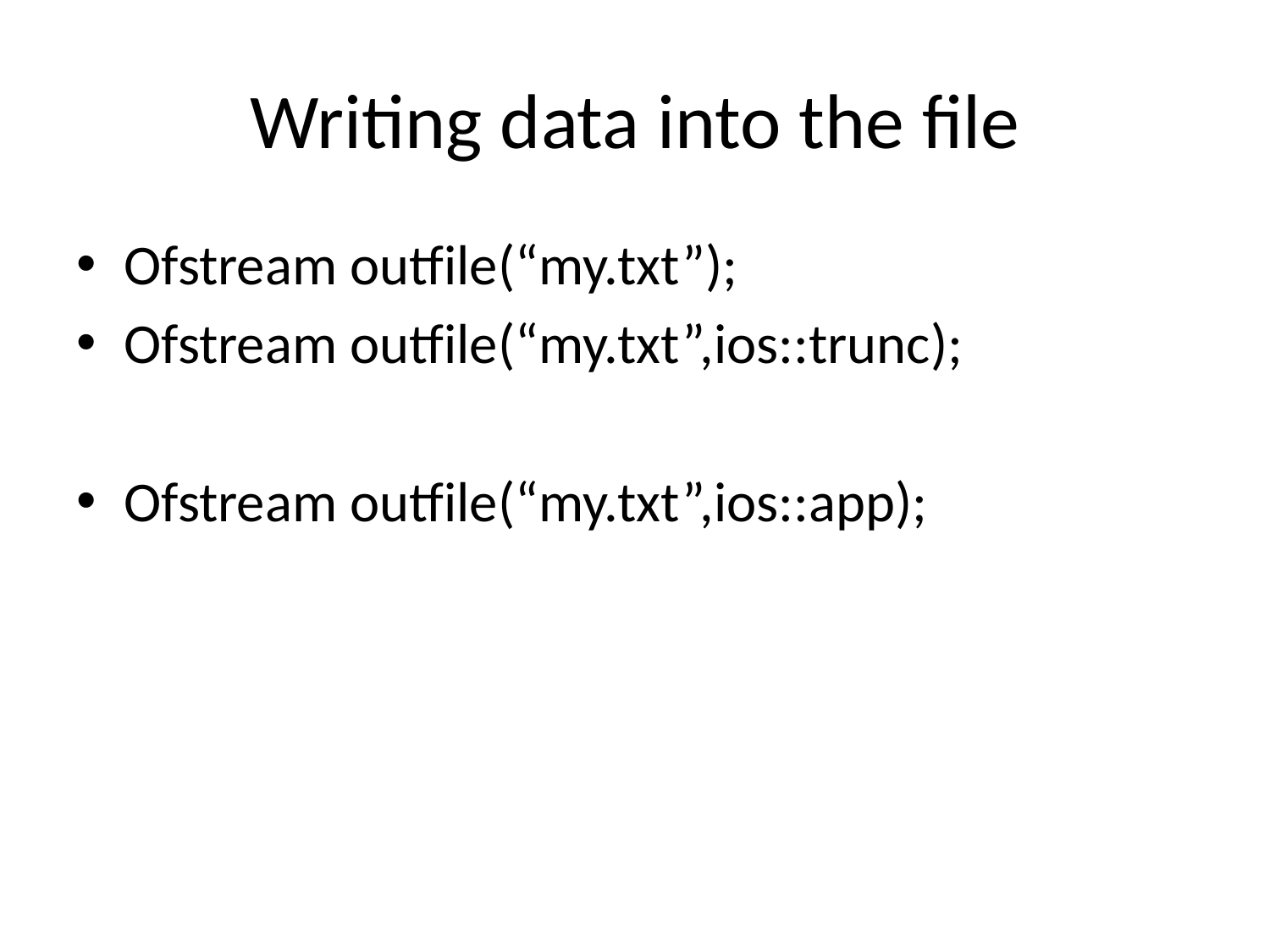

# Writing data into the file
Ofstream outfile(“my.txt”);
Ofstream outfile(“my.txt”,ios::trunc);

Ofstream outfile(“my.txt”,ios::app);